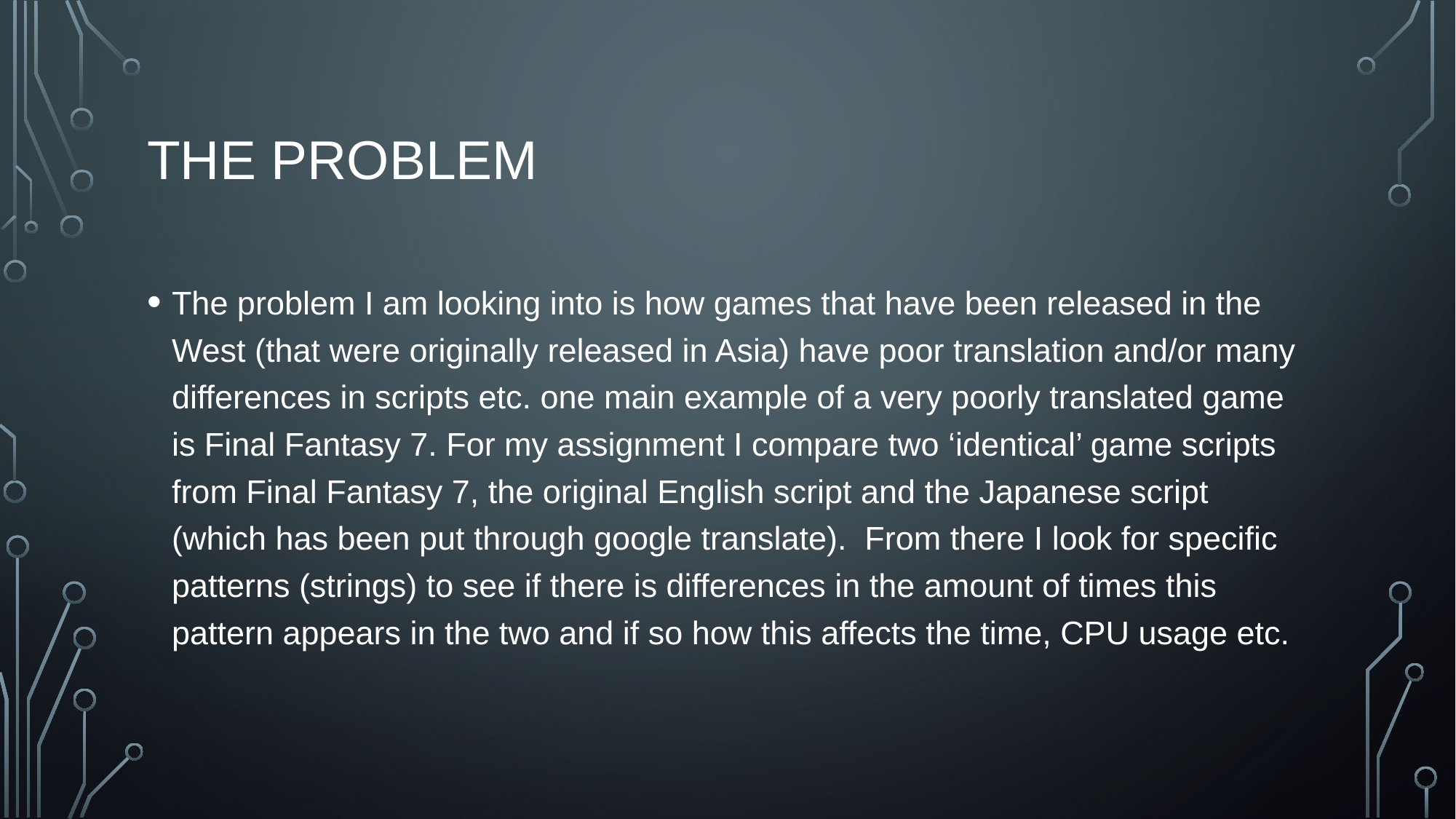

# THE PROBLEM
The problem I am looking into is how games that have been released in the West (that were originally released in Asia) have poor translation and/or many differences in scripts etc. one main example of a very poorly translated game is Final Fantasy 7. For my assignment I compare two ‘identical’ game scripts from Final Fantasy 7, the original English script and the Japanese script (which has been put through google translate).  From there I look for specific patterns (strings) to see if there is differences in the amount of times this pattern appears in the two and if so how this affects the time, CPU usage etc.